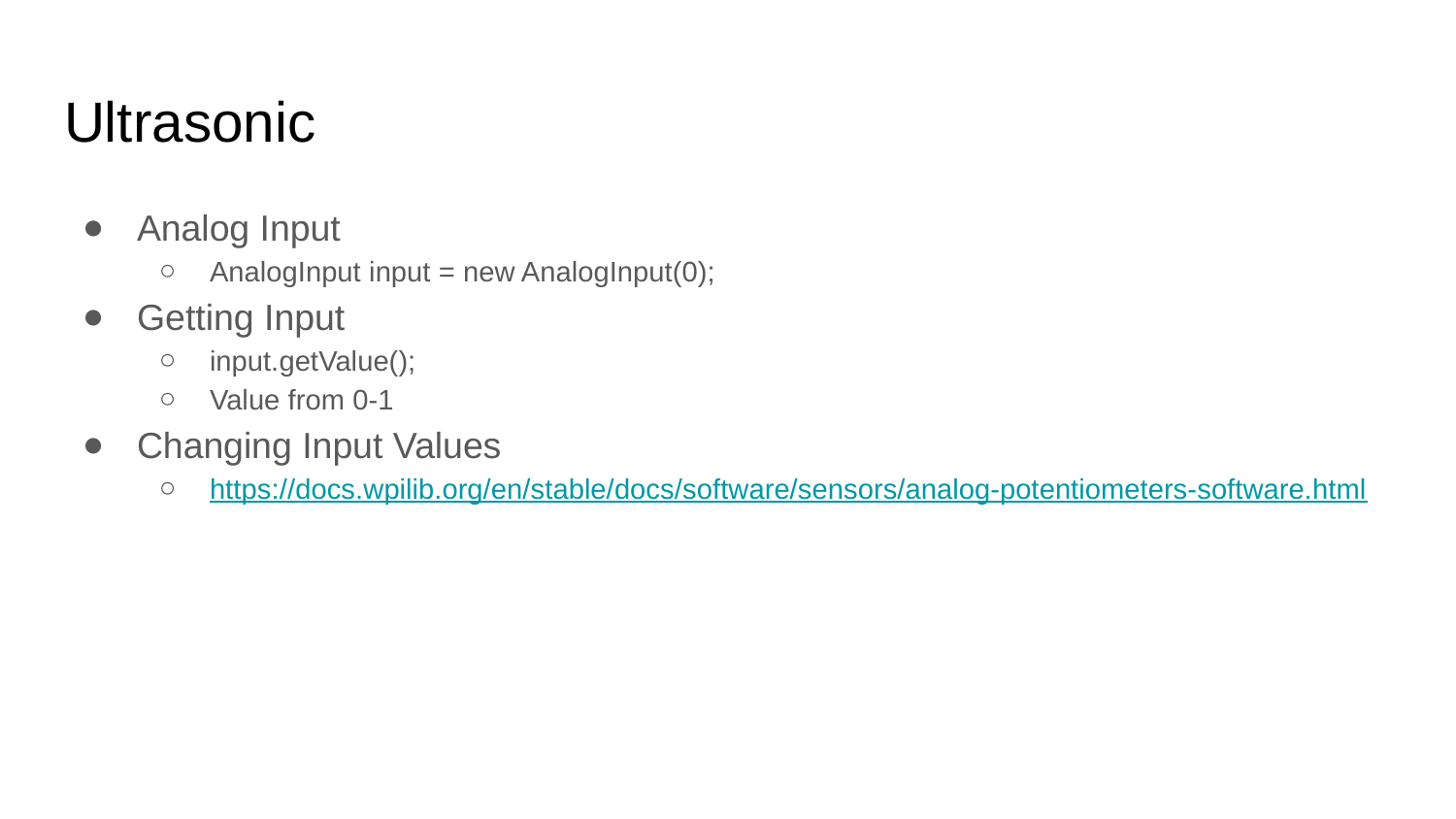

# Ultrasonic
Analog Input
AnalogInput input = new AnalogInput(0);
Getting Input
input.getValue();
Value from 0-1
Changing Input Values
https://docs.wpilib.org/en/stable/docs/software/sensors/analog-potentiometers-software.html